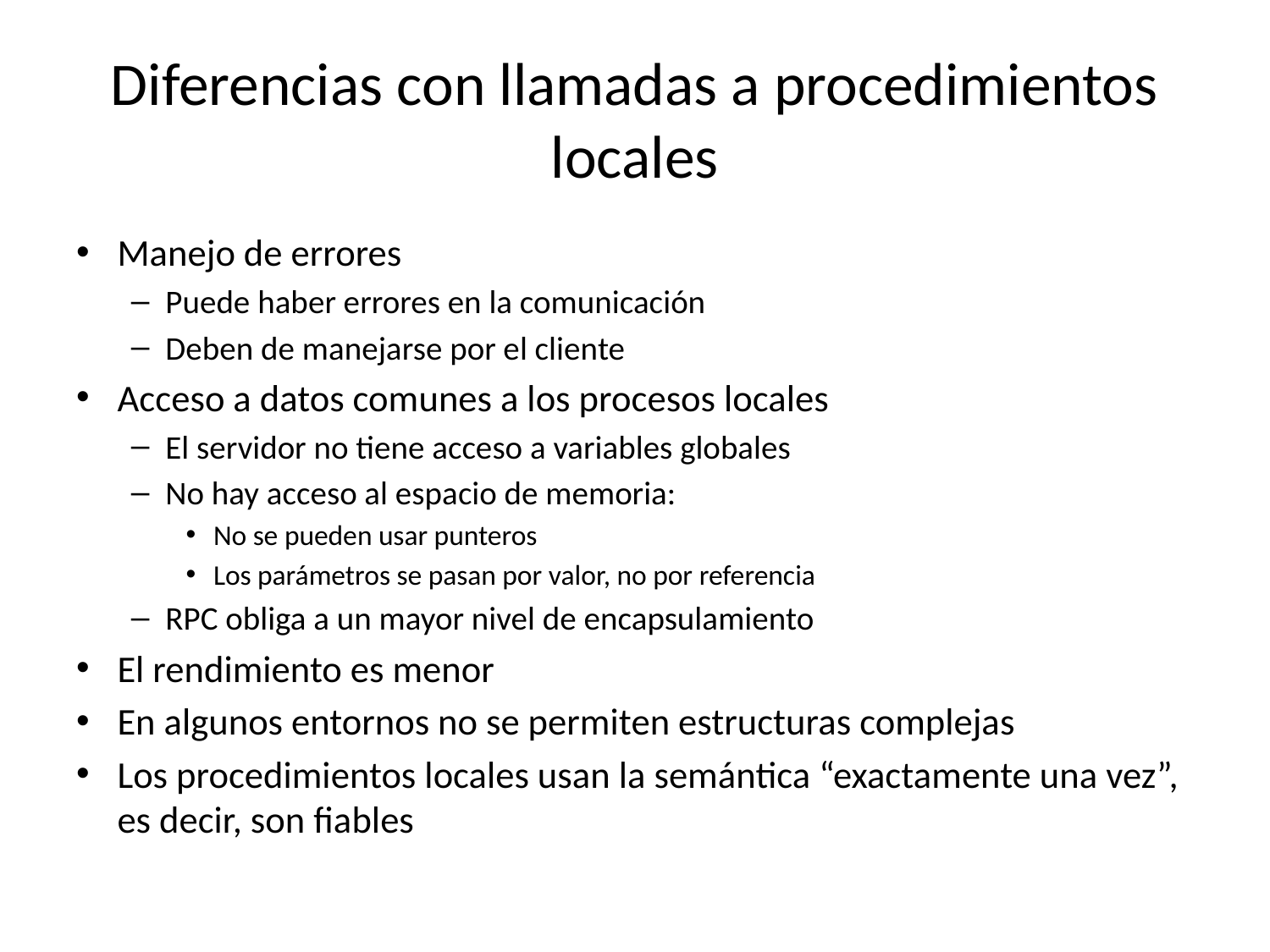

# Diferencias con llamadas a procedimientos locales
Manejo de errores
Puede haber errores en la comunicación
Deben de manejarse por el cliente
Acceso a datos comunes a los procesos locales
El servidor no tiene acceso a variables globales
No hay acceso al espacio de memoria:
No se pueden usar punteros
Los parámetros se pasan por valor, no por referencia
RPC obliga a un mayor nivel de encapsulamiento
El rendimiento es menor
En algunos entornos no se permiten estructuras complejas
Los procedimientos locales usan la semántica “exactamente una vez”, es decir, son fiables